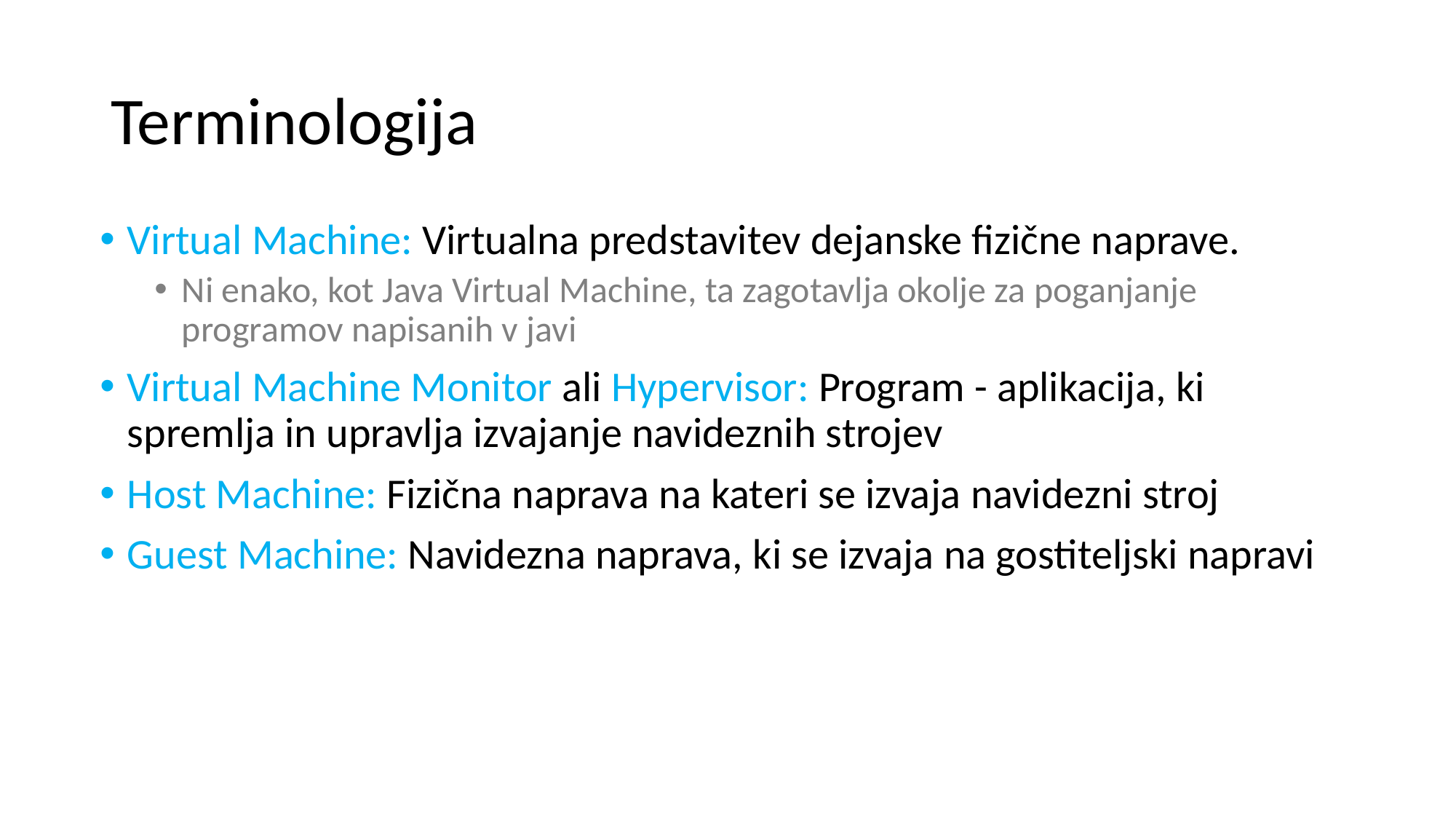

# Terminologija
Virtual Machine: Virtualna predstavitev dejanske fizične naprave.
Ni enako, kot Java Virtual Machine, ta zagotavlja okolje za poganjanje programov napisanih v javi
Virtual Machine Monitor ali Hypervisor: Program - aplikacija, ki spremlja in upravlja izvajanje navideznih strojev
Host Machine: Fizična naprava na kateri se izvaja navidezni stroj
Guest Machine: Navidezna naprava, ki se izvaja na gostiteljski napravi